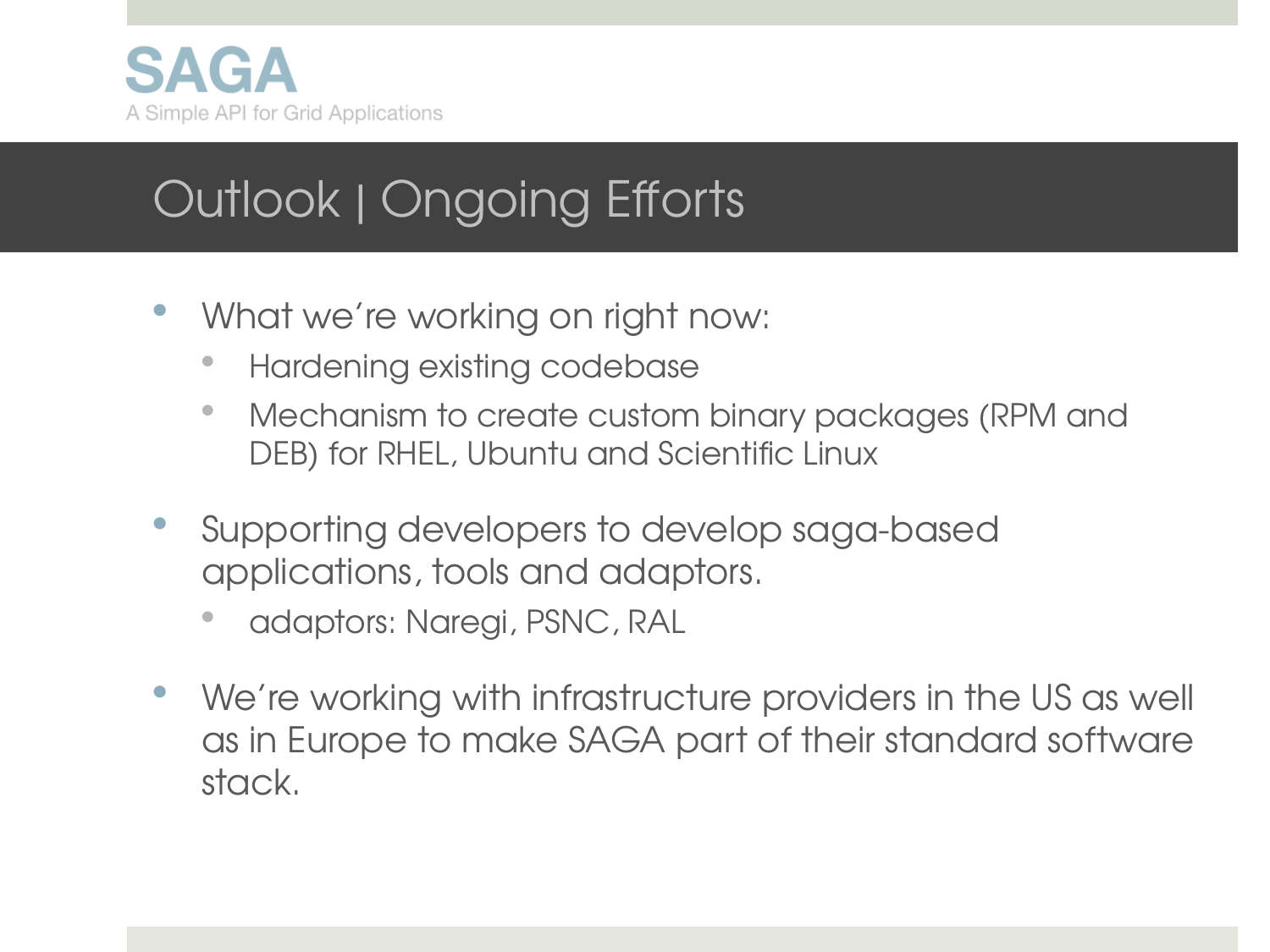

# Outlook | Ongoing Efforts
What we’re working on right now:
Hardening existing codebase
Mechanism to create custom binary packages (RPM and DEB) for RHEL, Ubuntu and Scientific Linux
Supporting developers to develop saga-based applications, tools and adaptors.
adaptors: Naregi, PSNC, RAL
We’re working with infrastructure providers in the US as well as in Europe to make SAGA part of their standard software stack.